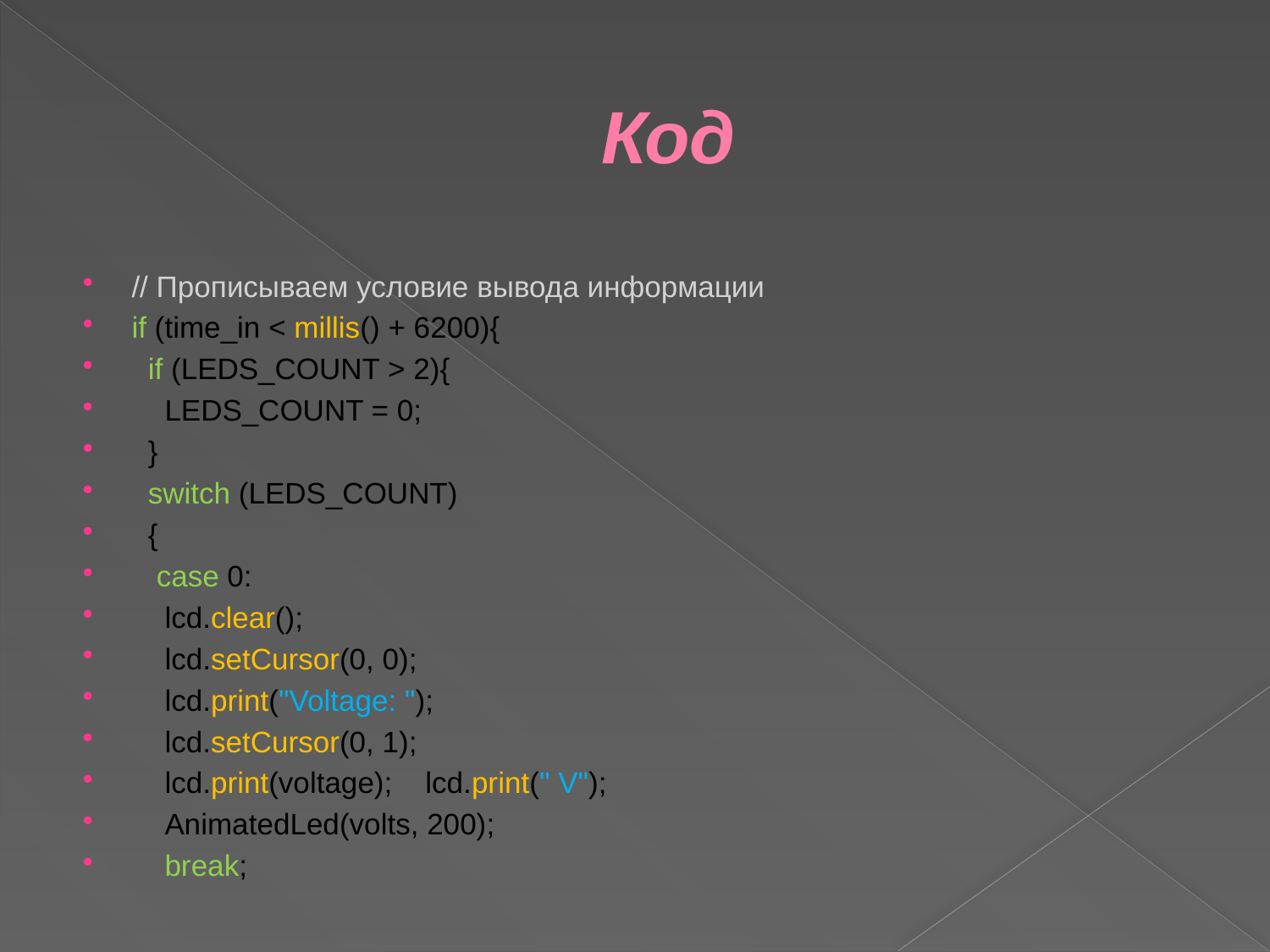

# Код
// Прописываем условие вывода информации
if (time_in < millis() + 6200){
  if (LEDS_COUNT > 2){
    LEDS_COUNT = 0;
  }
  switch (LEDS_COUNT)
  {
   case 0:
    lcd.clear();
    lcd.setCursor(0, 0);
    lcd.print("Voltage: ");
    lcd.setCursor(0, 1);
    lcd.print(voltage);    lcd.print(" V");
    AnimatedLed(volts, 200);
    break;